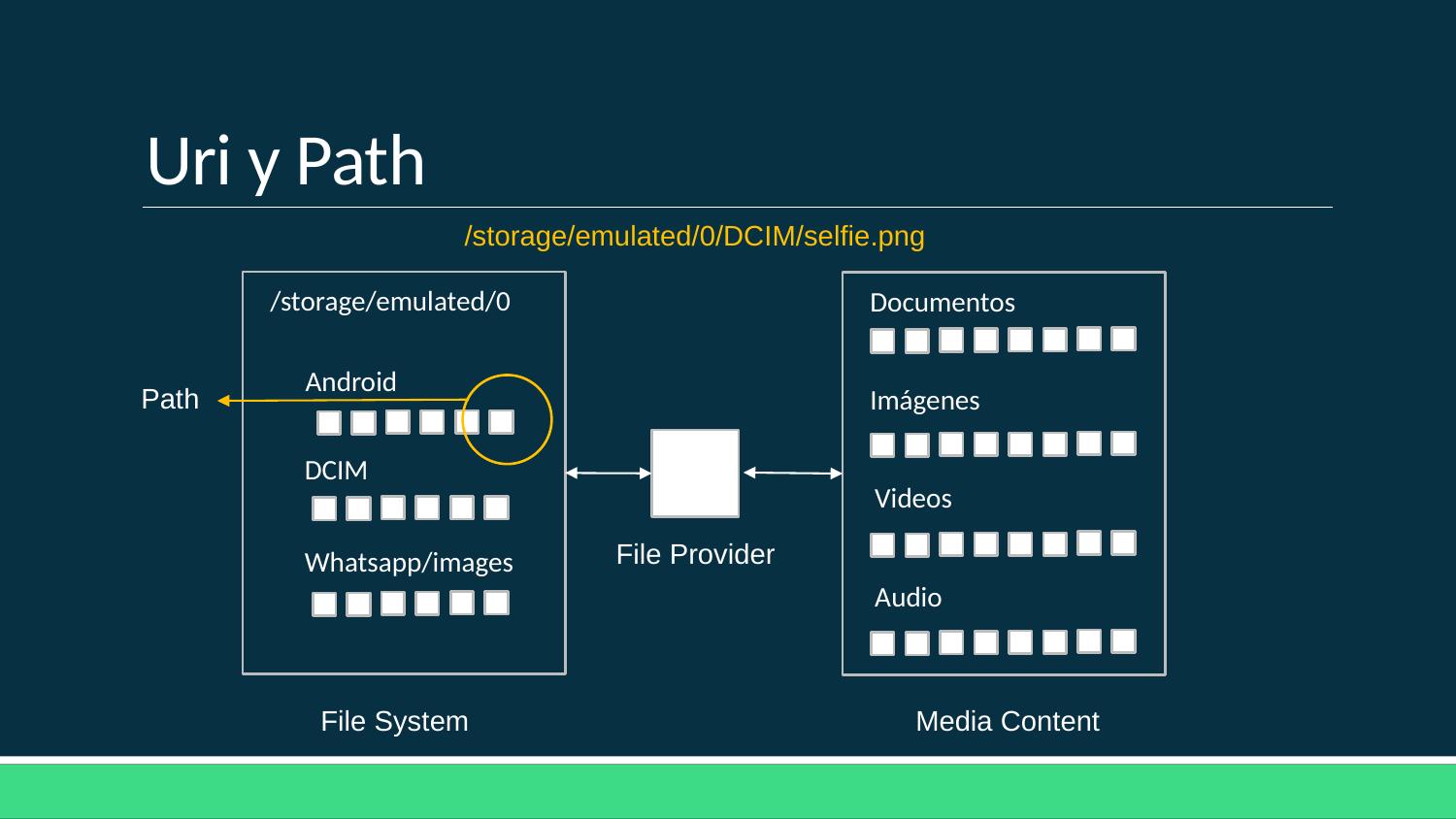

# Uri y Path
/storage/emulated/0/DCIM/selfie.png

/storage/emulated/0
Documentos

Android
Path

Imágenes

DCIM
Videos

File Provider

Whatsapp/images
Audio

File System
Media Content